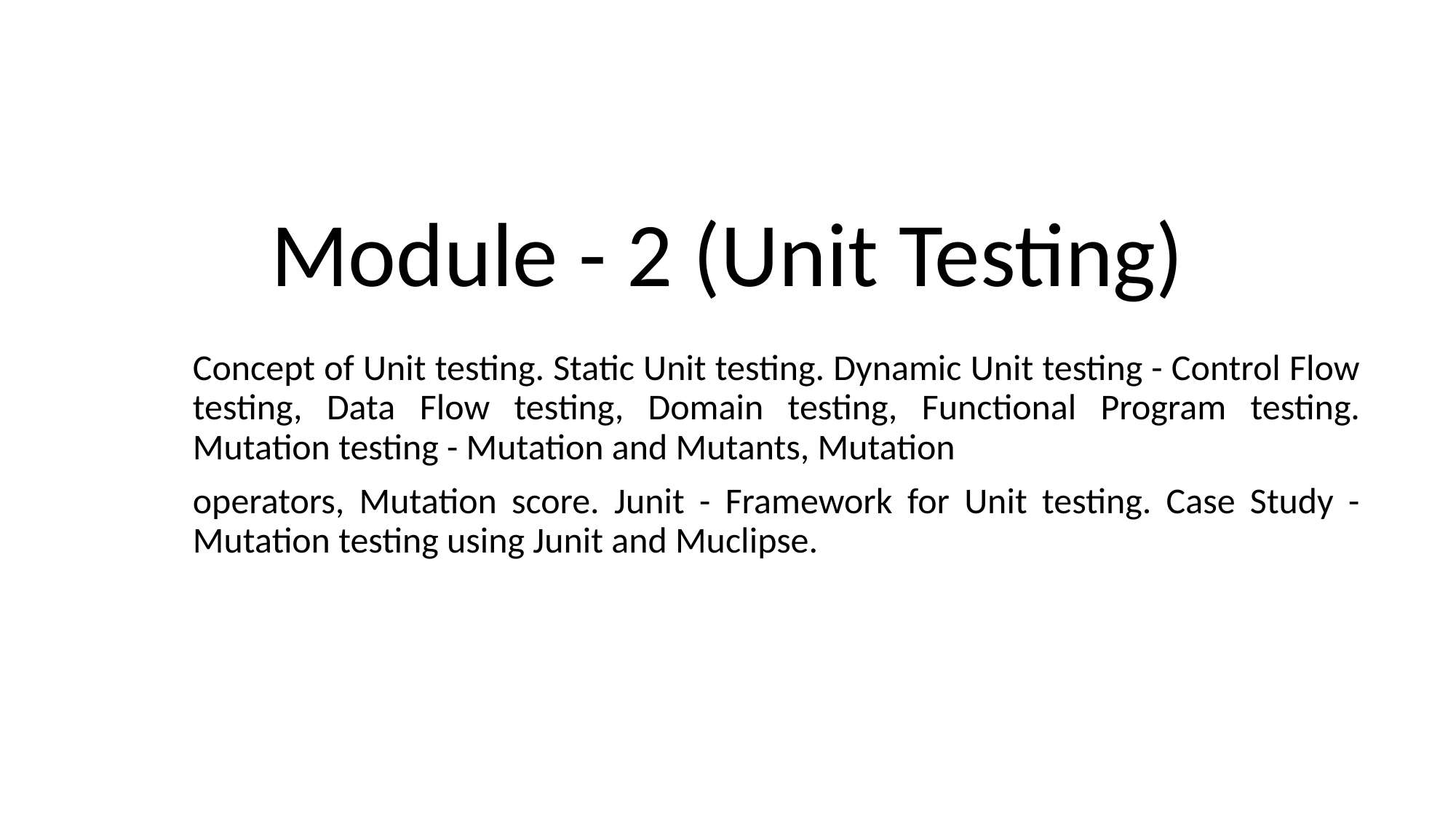

# Module - 2 (Unit Testing)
Concept of Unit testing. Static Unit testing. Dynamic Unit testing - Control Flow testing, Data Flow testing, Domain testing, Functional Program testing. Mutation testing - Mutation and Mutants, Mutation
operators, Mutation score. Junit - Framework for Unit testing. Case Study - Mutation testing using Junit and Muclipse.